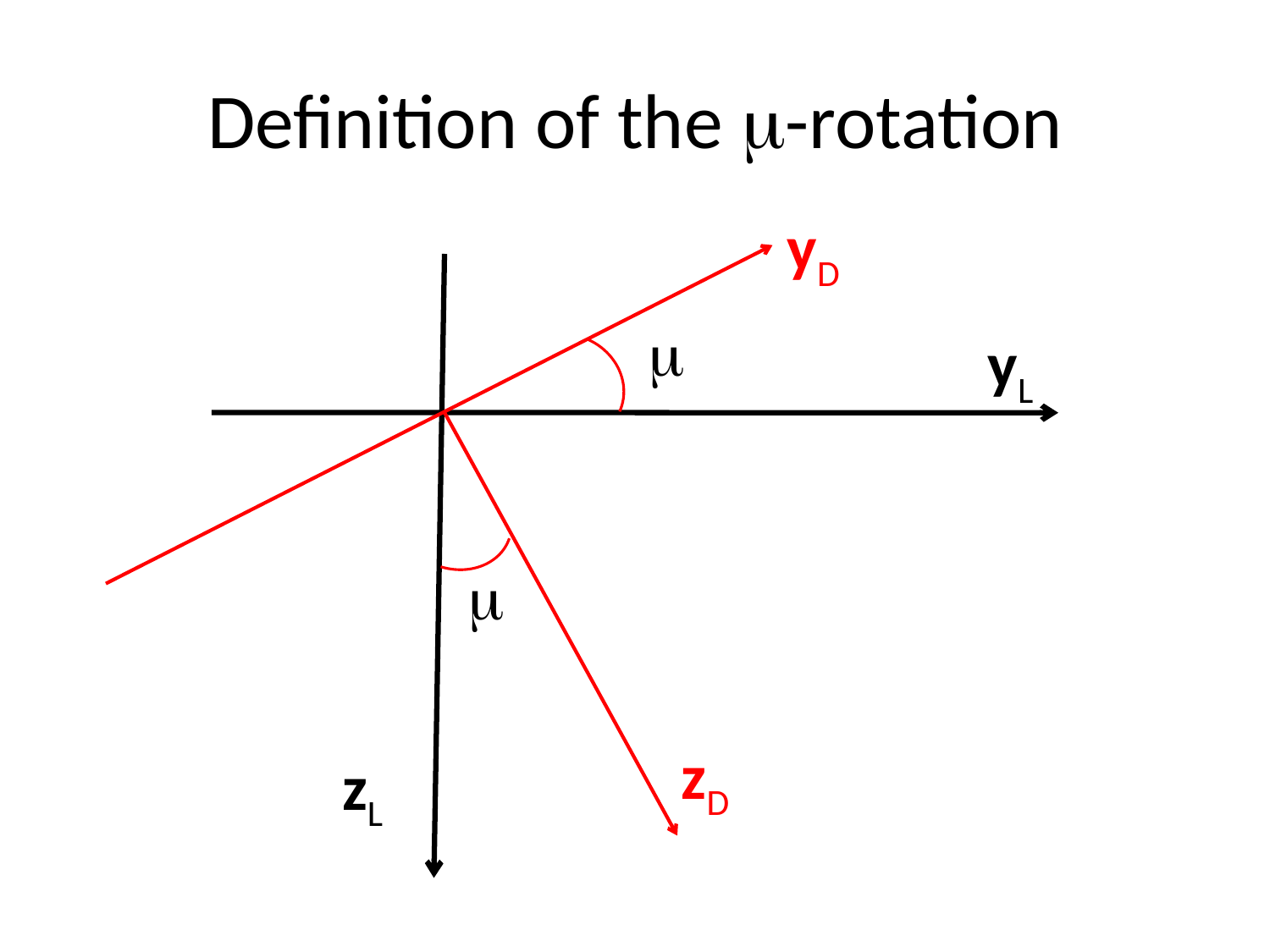

# Definition of the μ-rotation
yD
μ
yL

μ
zD
zL